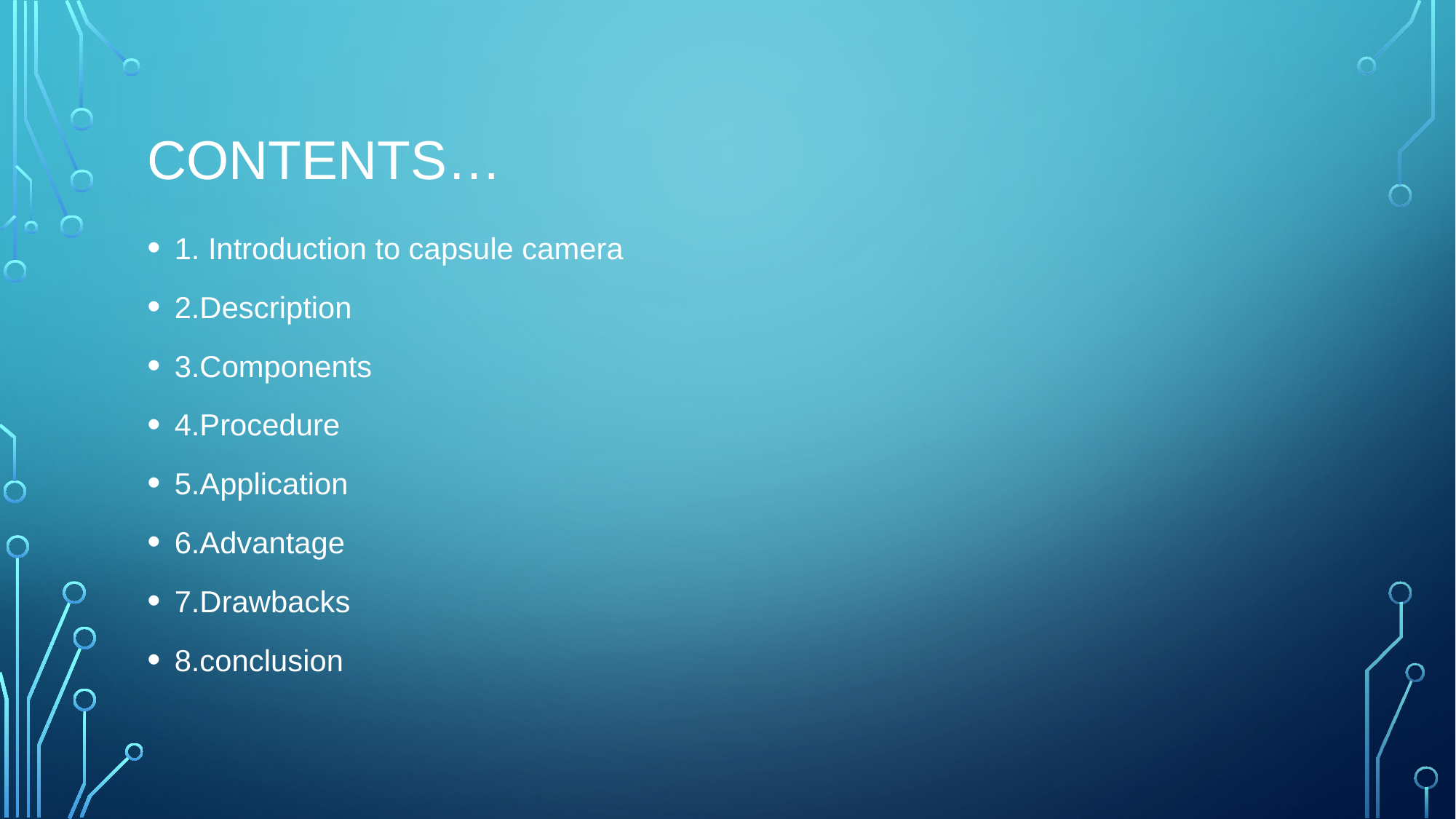

# Contents…
1. Introduction to capsule camera
2.Description
3.Components
4.Procedure
5.Application
6.Advantage
7.Drawbacks
8.conclusion